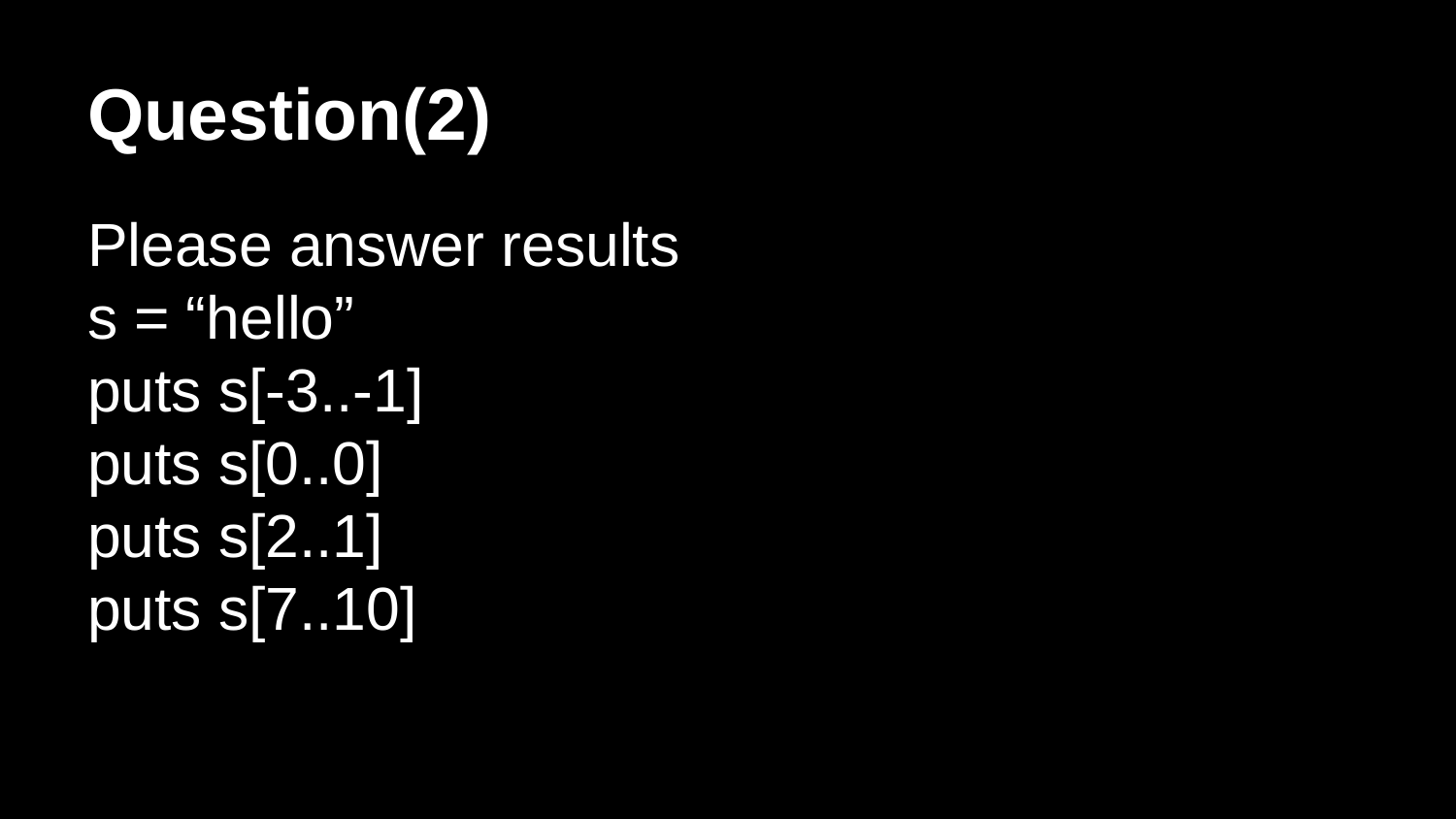

# Question(2)
Please answer results
s = “hello”
puts s[-3..-1]
puts s[0..0]
puts s[2..1]
puts s[7..10]